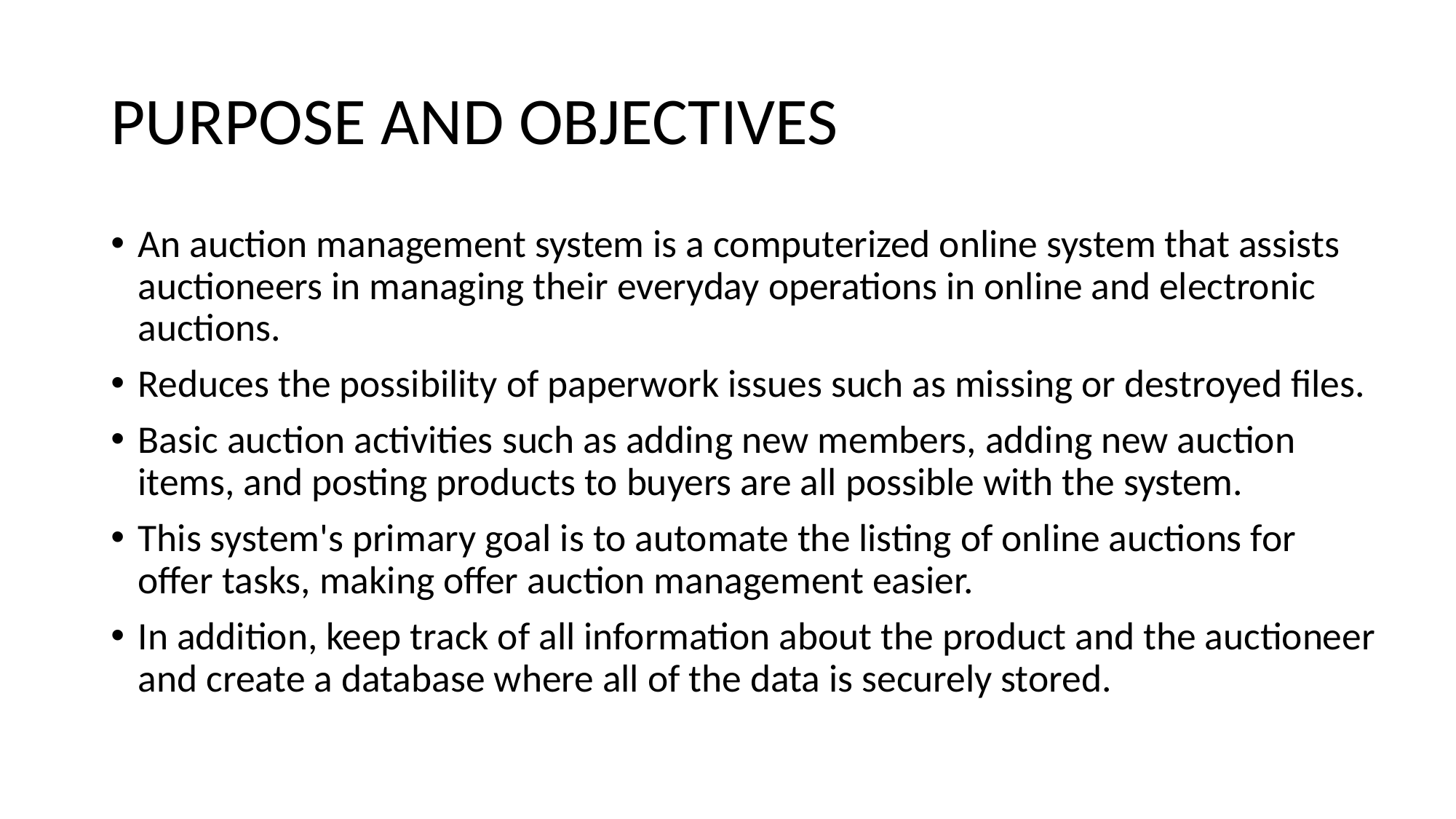

# PURPOSE AND OBJECTIVES
An auction management system is a computerized online system that assists auctioneers in managing their everyday operations in online and electronic auctions.
Reduces the possibility of paperwork issues such as missing or destroyed files.
Basic auction activities such as adding new members, adding new auction items, and posting products to buyers are all possible with the system.
This system's primary goal is to automate the listing of online auctions for offer tasks, making offer auction management easier.
In addition, keep track of all information about the product and the auctioneer and create a database where all of the data is securely stored.